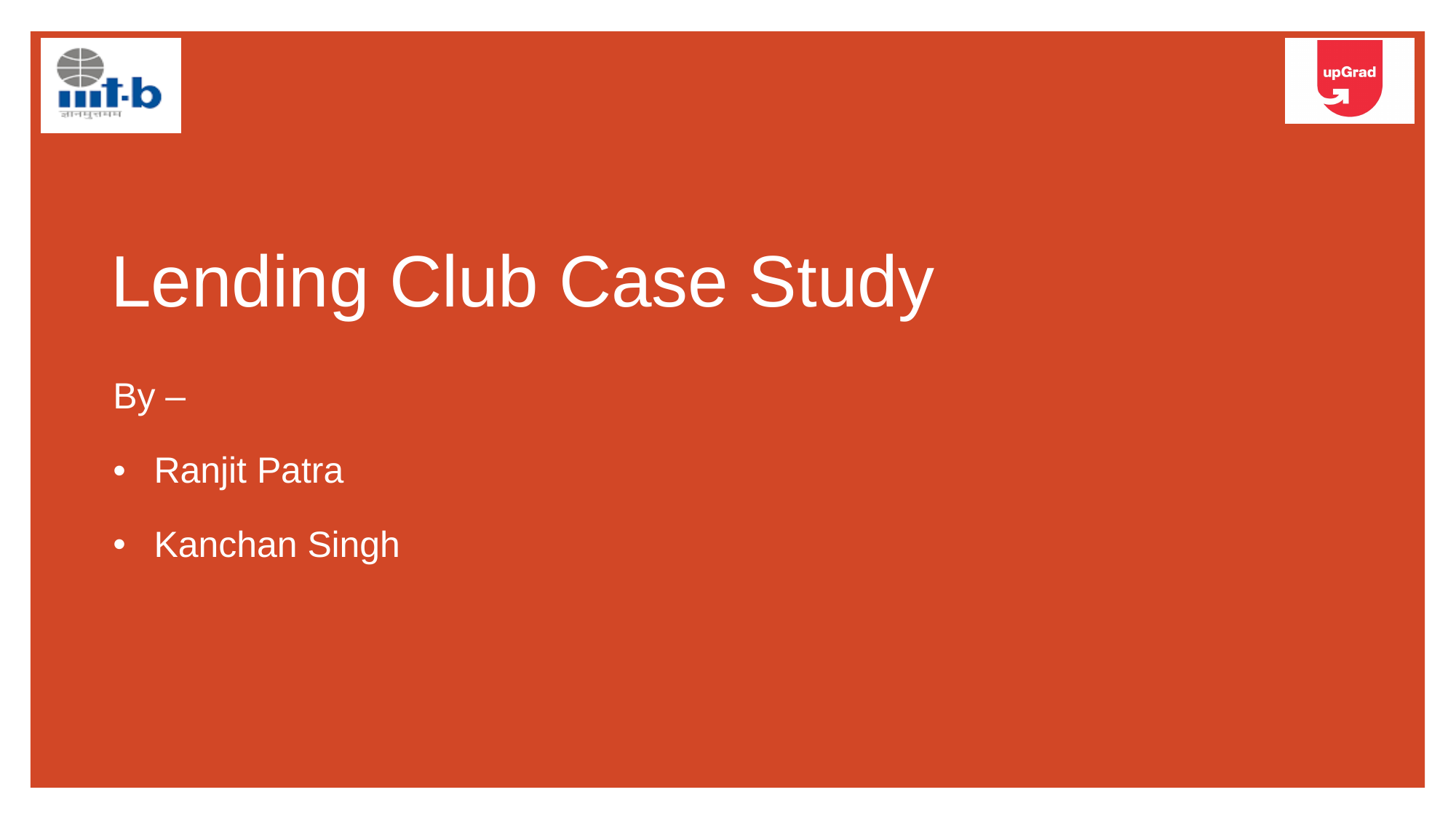

# Lending Club Case Study
By –
Ranjit Patra
Kanchan Singh